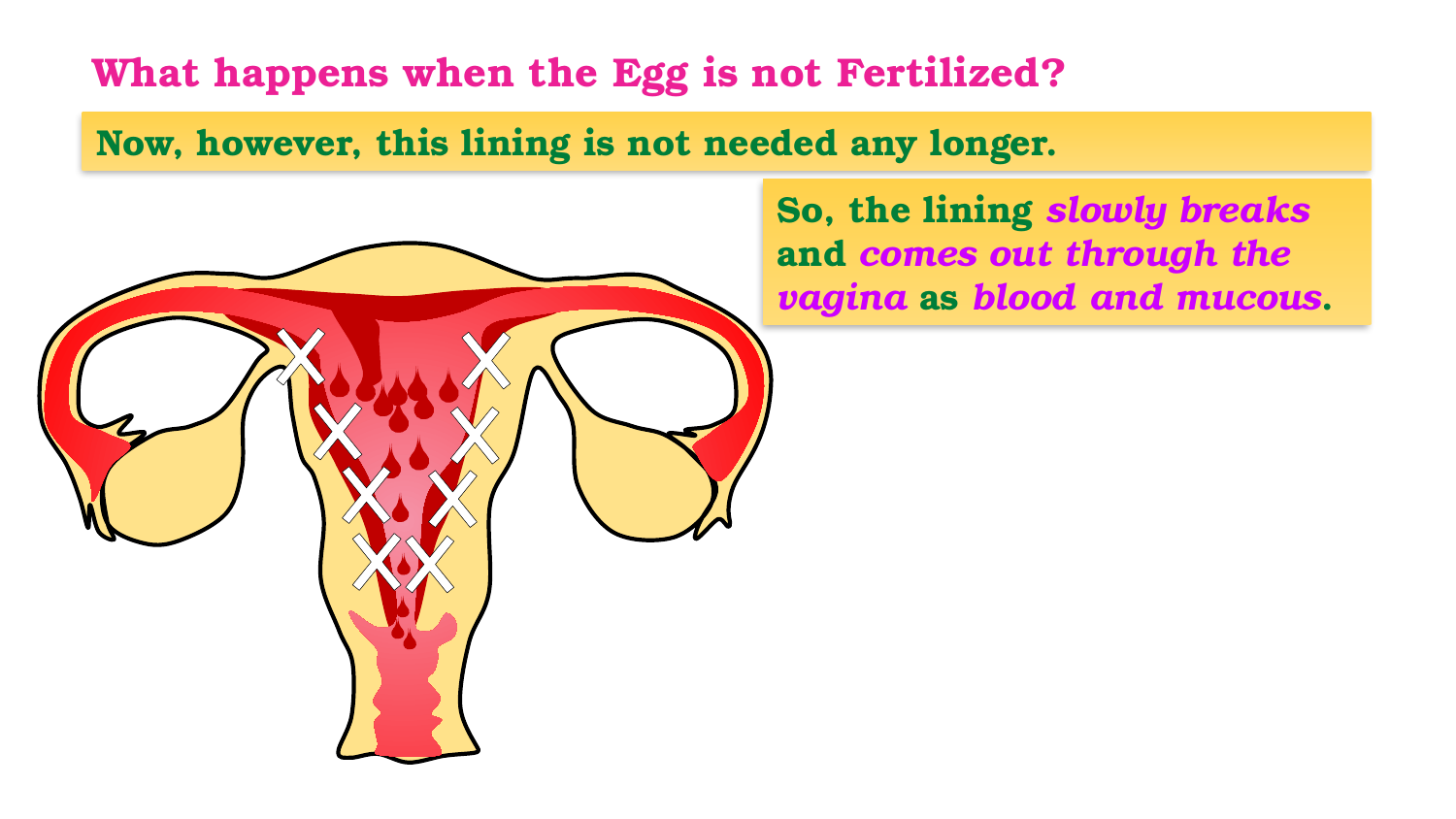

What happens when the Egg is not Fertilized?
Now, however, this lining is not needed any longer.
So, the lining slowly breaks and comes out through the vagina as blood and mucous.